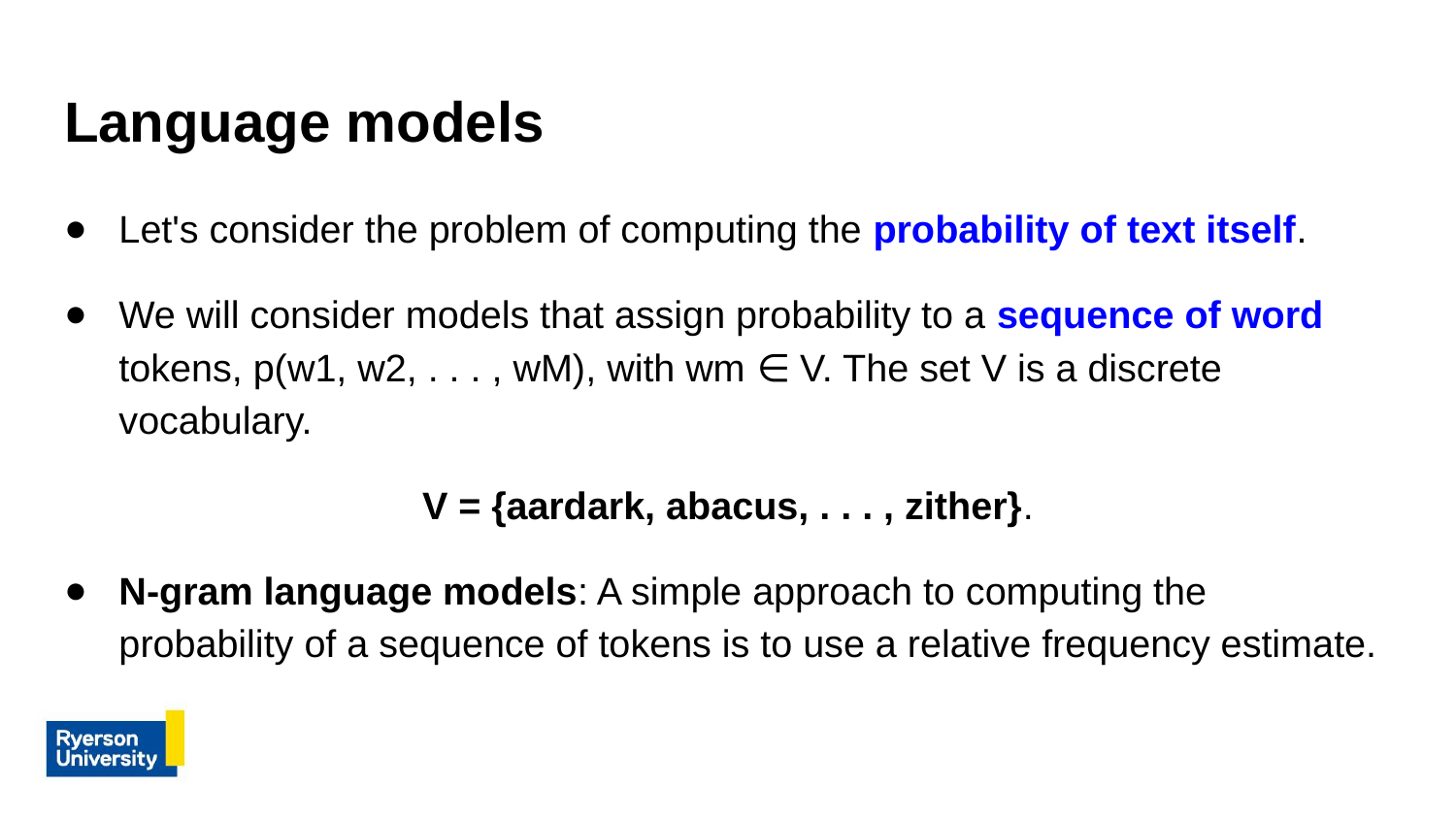

# Language models
Let's consider the problem of computing the probability of text itself.
We will consider models that assign probability to a sequence of word tokens, p(w1, w2, . . . , wM), with wm ∈ V. The set V is a discrete vocabulary.
V = {aardark, abacus, . . . , zither}.
N-gram language models: A simple approach to computing the probability of a sequence of tokens is to use a relative frequency estimate.